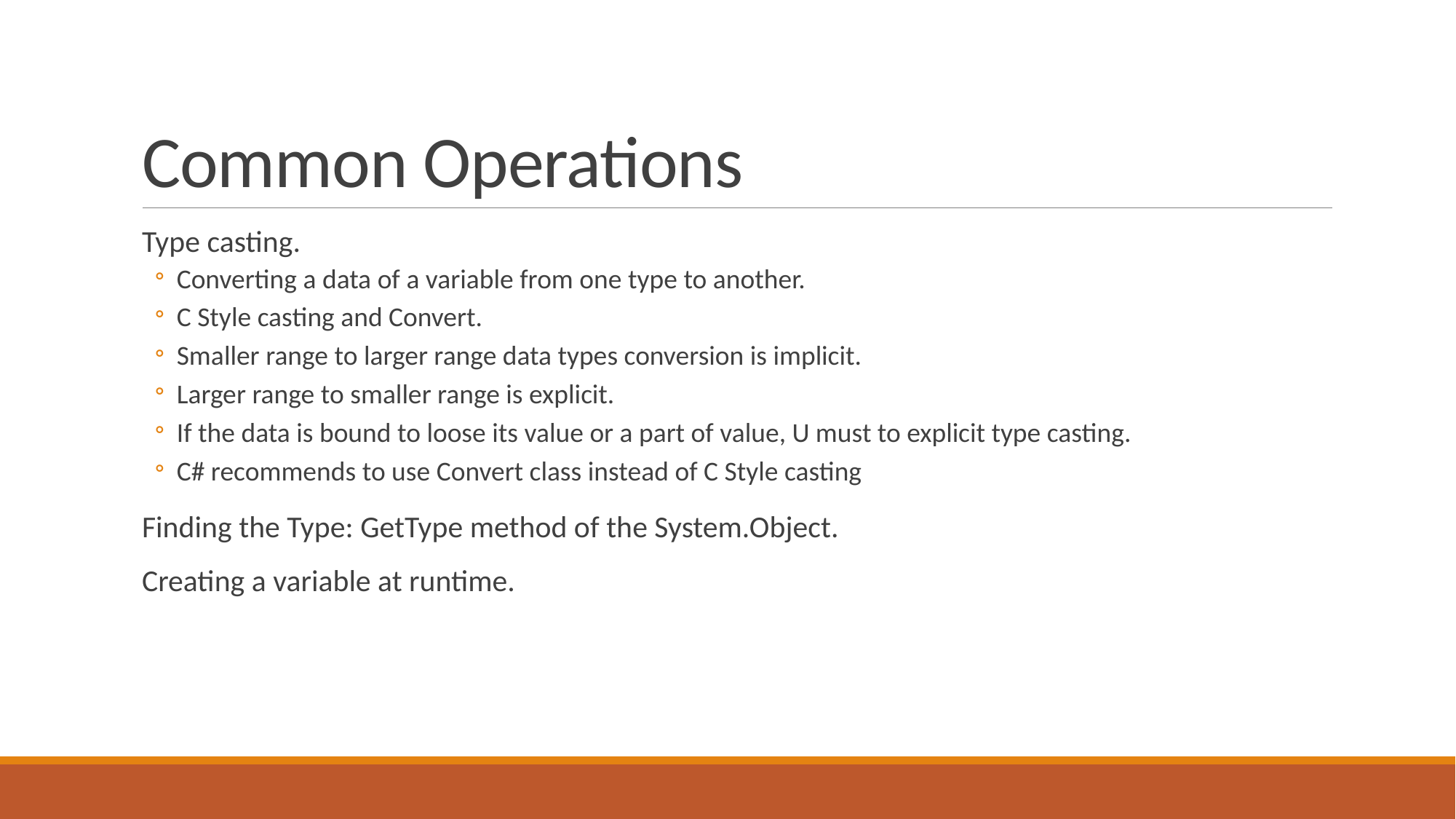

# Common Operations
Type casting.
Converting a data of a variable from one type to another.
C Style casting and Convert.
Smaller range to larger range data types conversion is implicit.
Larger range to smaller range is explicit.
If the data is bound to loose its value or a part of value, U must to explicit type casting.
C# recommends to use Convert class instead of C Style casting
Finding the Type: GetType method of the System.Object.
Creating a variable at runtime.